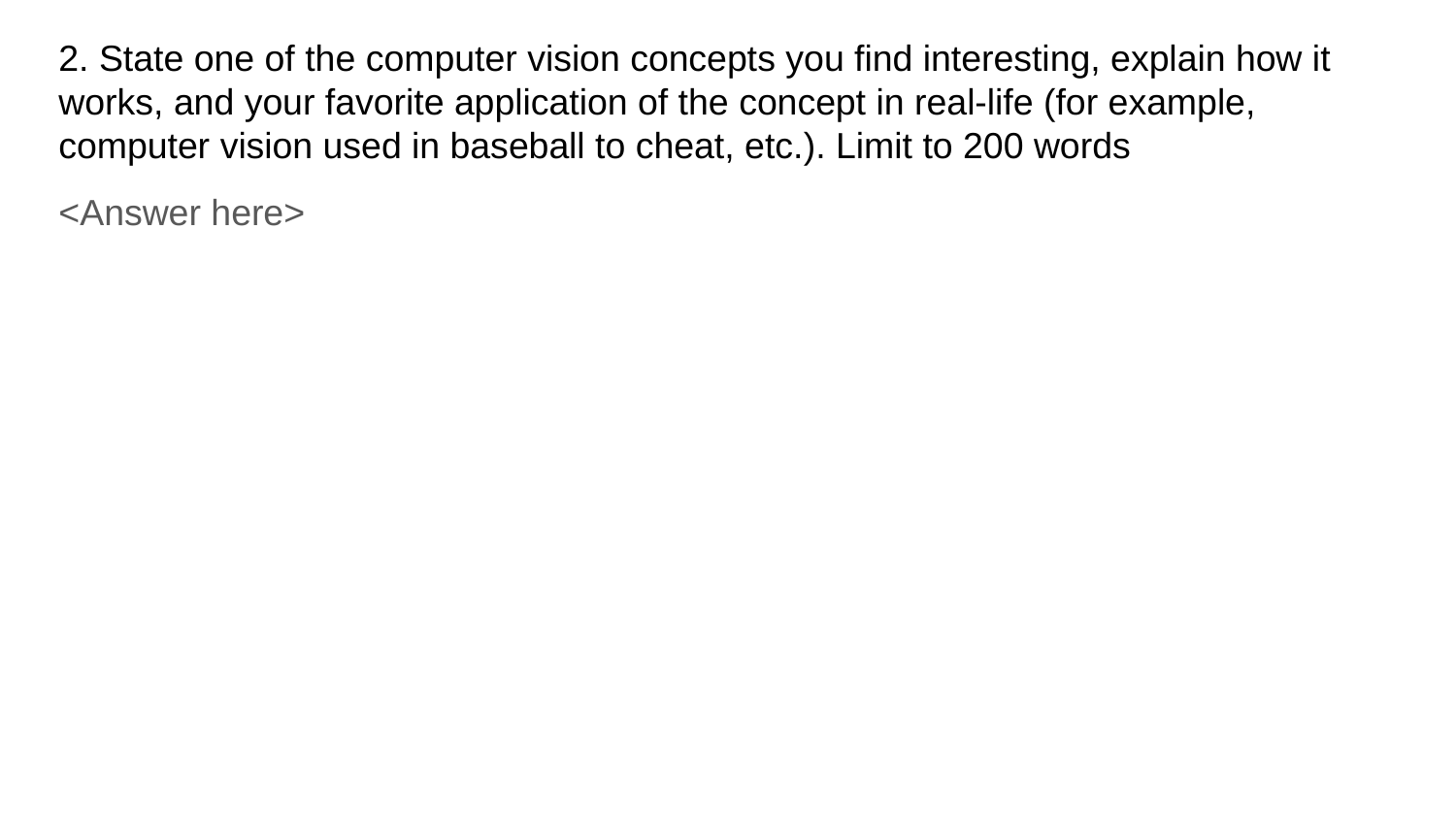

# 2. State one of the computer vision concepts you find interesting, explain how it works, and your favorite application of the concept in real-life (for example, computer vision used in baseball to cheat, etc.). Limit to 200 words

<Answer here>